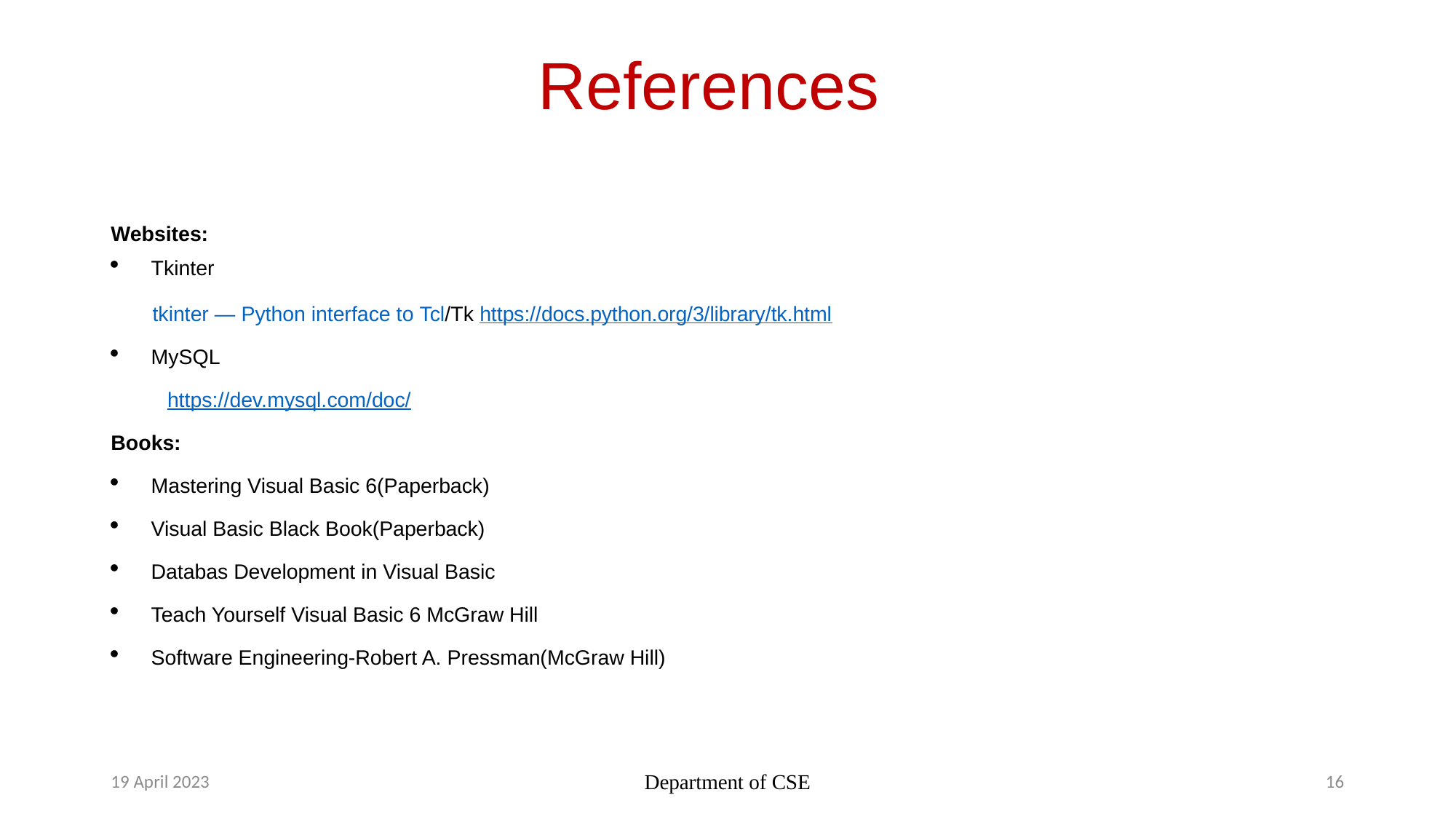

# References
Websites:
Tkinter
tkinter — Python interface to Tcl/Tk https://docs.python.org/3/library/tk.html
MySQL
https://dev.mysql.com/doc/
Books:
Mastering Visual Basic 6(Paperback)
Visual Basic Black Book(Paperback)
Databas Development in Visual Basic
Teach Yourself Visual Basic 6 McGraw Hill
Software Engineering-Robert A. Pressman(McGraw Hill)
19 April 2023
Department of CSE
16